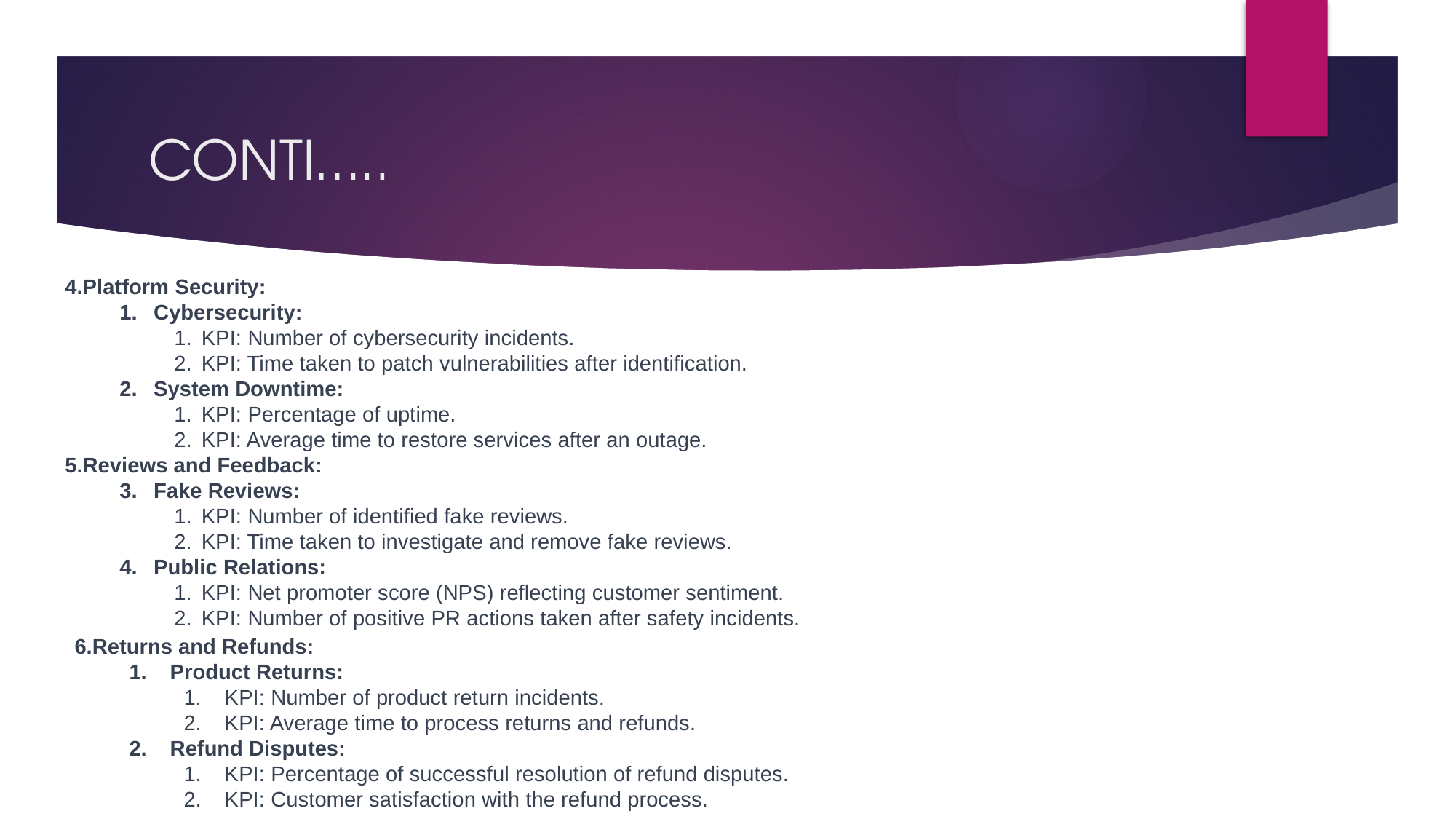

# CONTI…..
4.Platform Security:
Cybersecurity:
KPI: Number of cybersecurity incidents.
KPI: Time taken to patch vulnerabilities after identification.
System Downtime:
KPI: Percentage of uptime.
KPI: Average time to restore services after an outage.
5.Reviews and Feedback:
Fake Reviews:
KPI: Number of identified fake reviews.
KPI: Time taken to investigate and remove fake reviews.
Public Relations:
KPI: Net promoter score (NPS) reflecting customer sentiment.
KPI: Number of positive PR actions taken after safety incidents.
6.Returns and Refunds:
Product Returns:
KPI: Number of product return incidents.
KPI: Average time to process returns and refunds.
Refund Disputes:
KPI: Percentage of successful resolution of refund disputes.
KPI: Customer satisfaction with the refund process.